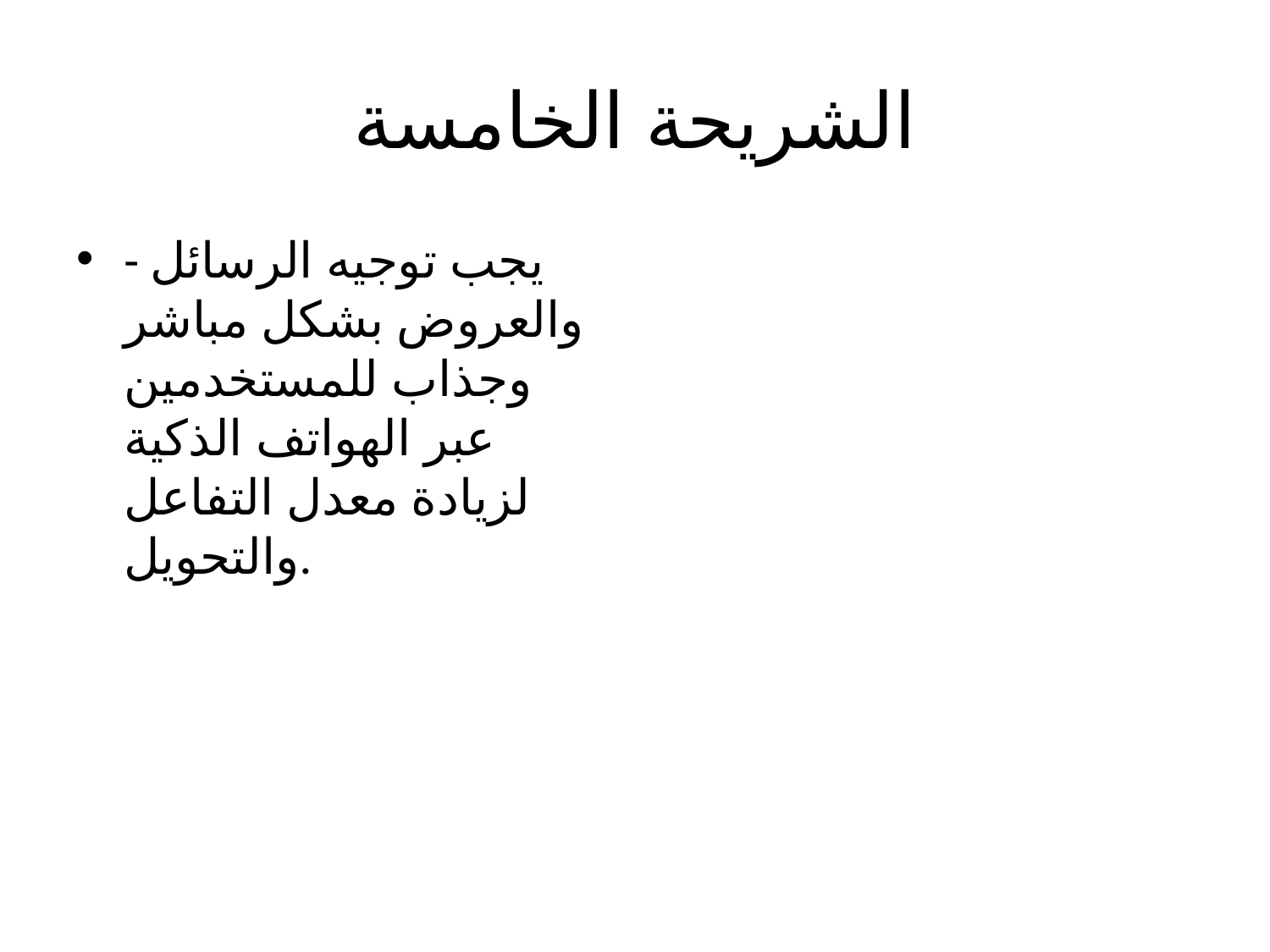

# الشريحة الخامسة
- يجب توجيه الرسائل والعروض بشكل مباشر وجذاب للمستخدمين عبر الهواتف الذكية لزيادة معدل التفاعل والتحويل.